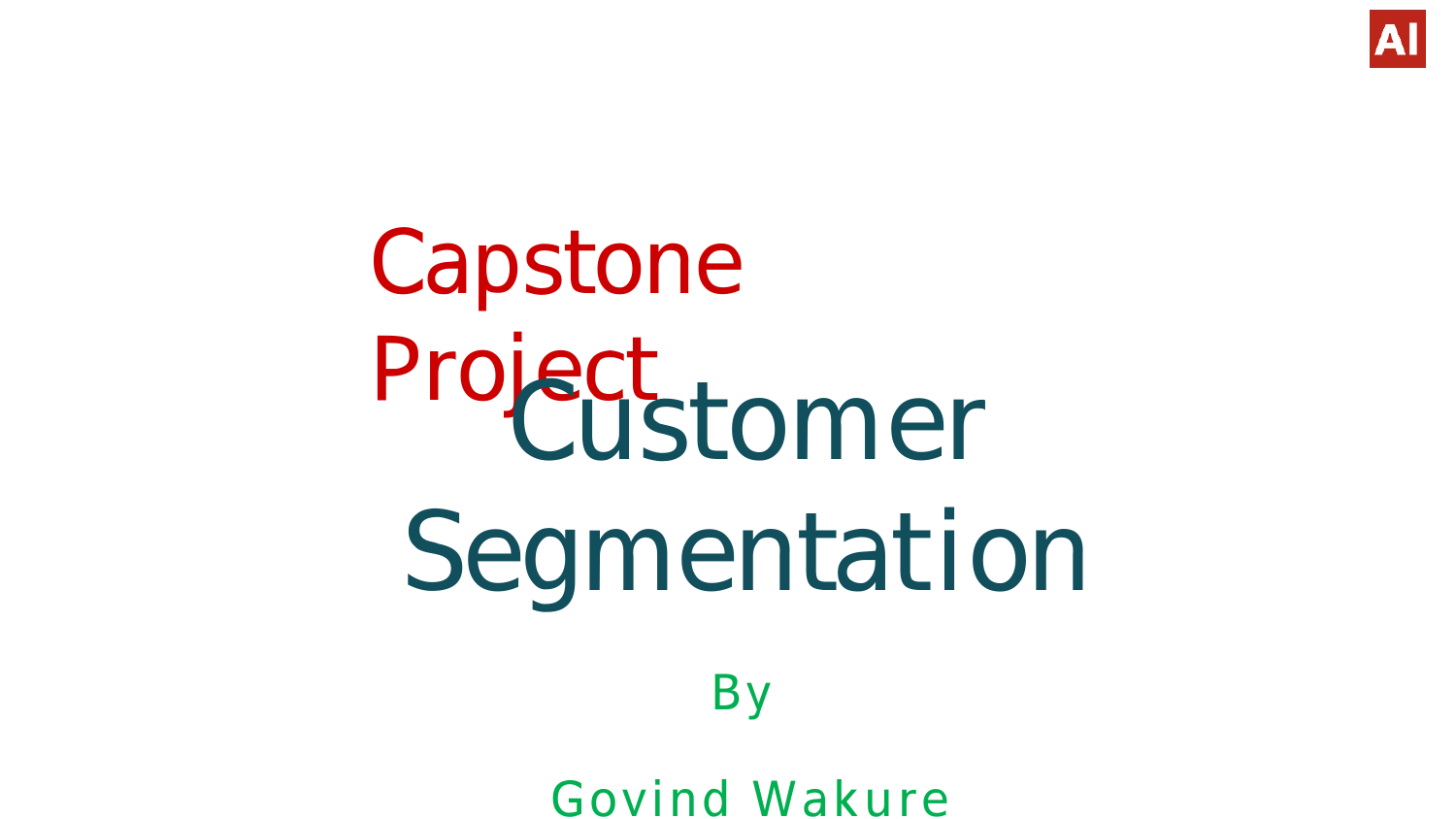

# Capstone Project
Customer Segmentation
By
Govind Wakure